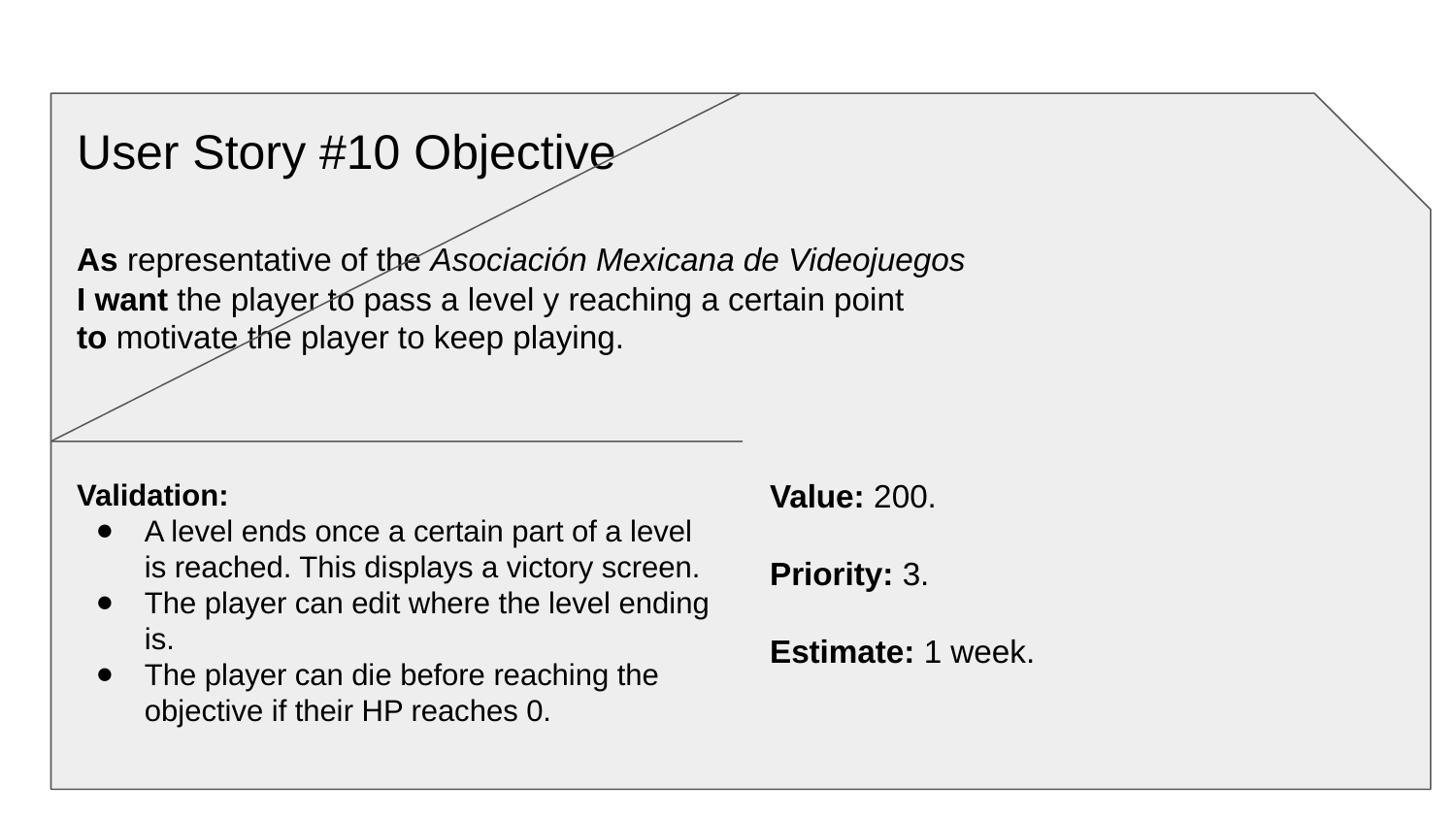

User Story #10 Objective
As representative of the Asociación Mexicana de Videojuegos
I want the player to pass a level y reaching a certain point
to motivate the player to keep playing.
Validation:
A level ends once a certain part of a level is reached. This displays a victory screen.
The player can edit where the level ending is.
The player can die before reaching the objective if their HP reaches 0.
Value: 200.

Priority: 3.

Estimate: 1 week.